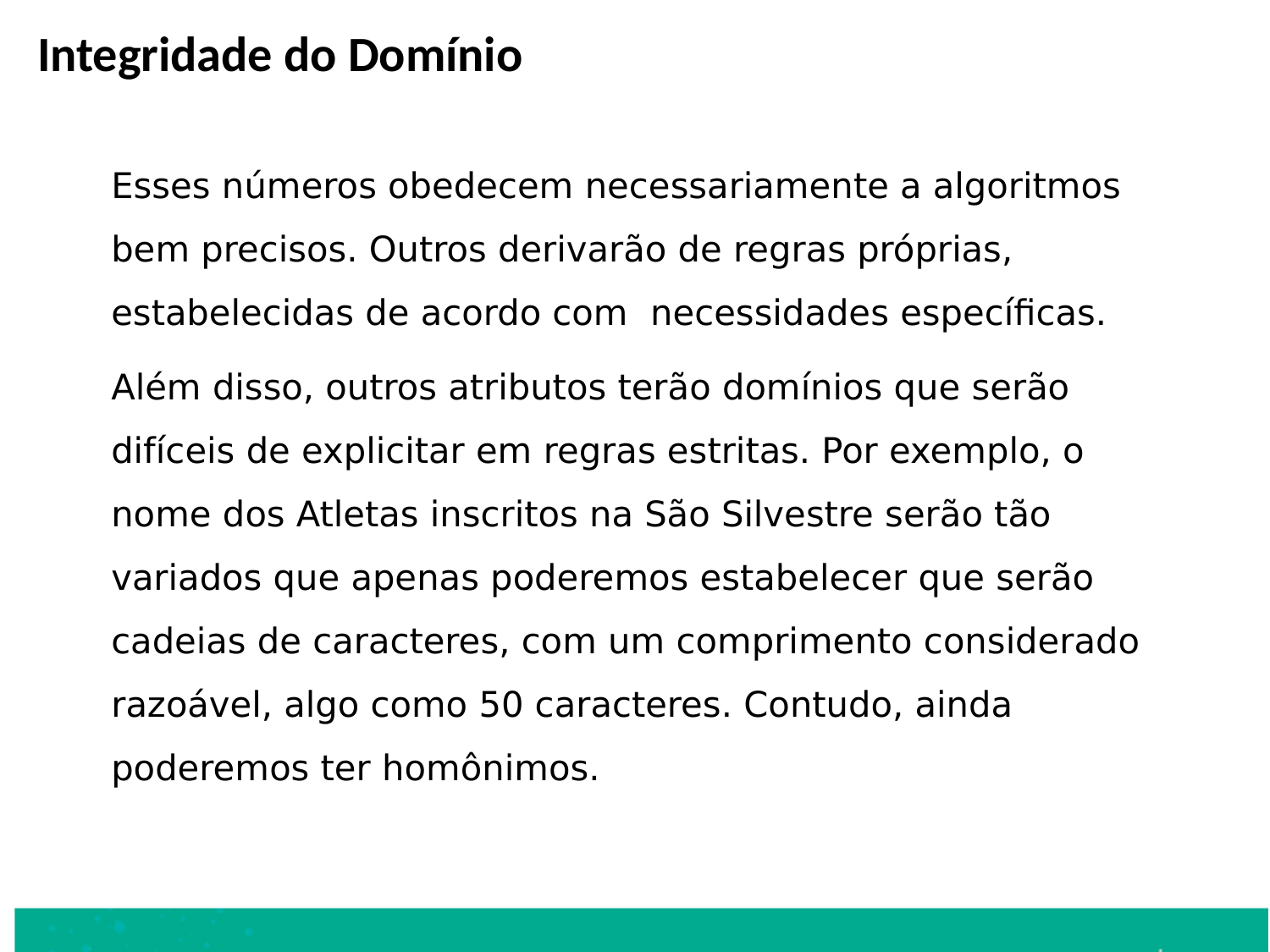

Integridade do Domínio
	Esses números obedecem necessariamente a algoritmos bem precisos. Outros derivarão de regras próprias, estabelecidas de acordo com  necessidades específicas.
	Além disso, outros atributos terão domínios que serão difíceis de explicitar em regras estritas. Por exemplo, o nome dos Atletas inscritos na São Silvestre serão tão variados que apenas poderemos estabelecer que serão cadeias de caracteres, com um comprimento considerado razoável, algo como 50 caracteres. Contudo, ainda poderemos ter homônimos.